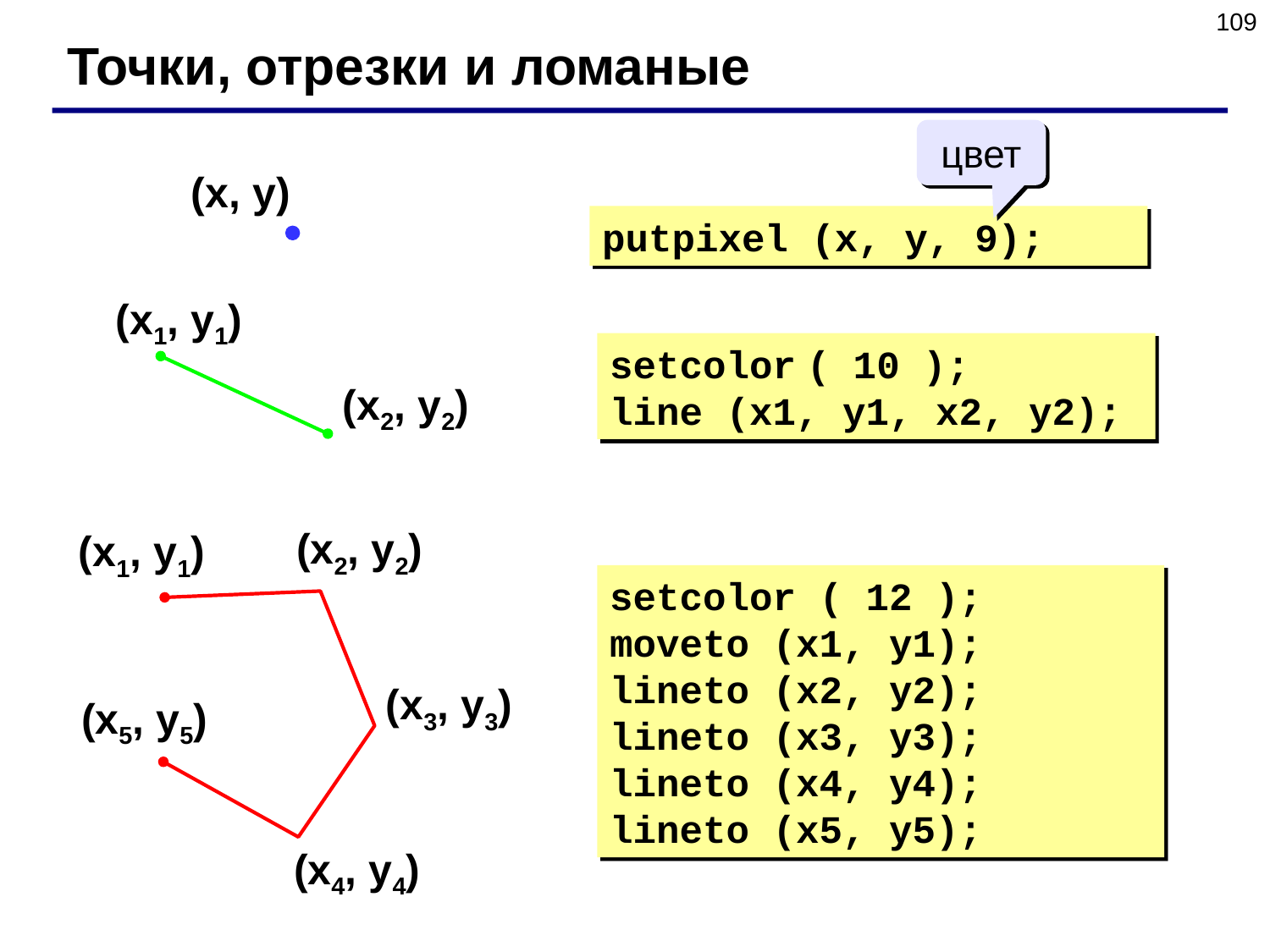

109
Точки, отрезки и ломаные

цвет

(x, y)

putpixel (x, y, 9);
(x1, y1)

(x2, y2)
setcolor ( 10 );
line (x1, y1, x2, y2);
(x2, y2)
(x1, y1)

(x3, y3)
(x5, y5)
(x4, y4)
setcolor ( 12 );
moveto (x1, y1);
lineto (x2, y2);
lineto (x3, y3);
lineto (x4, y4);
lineto (x5, y5);